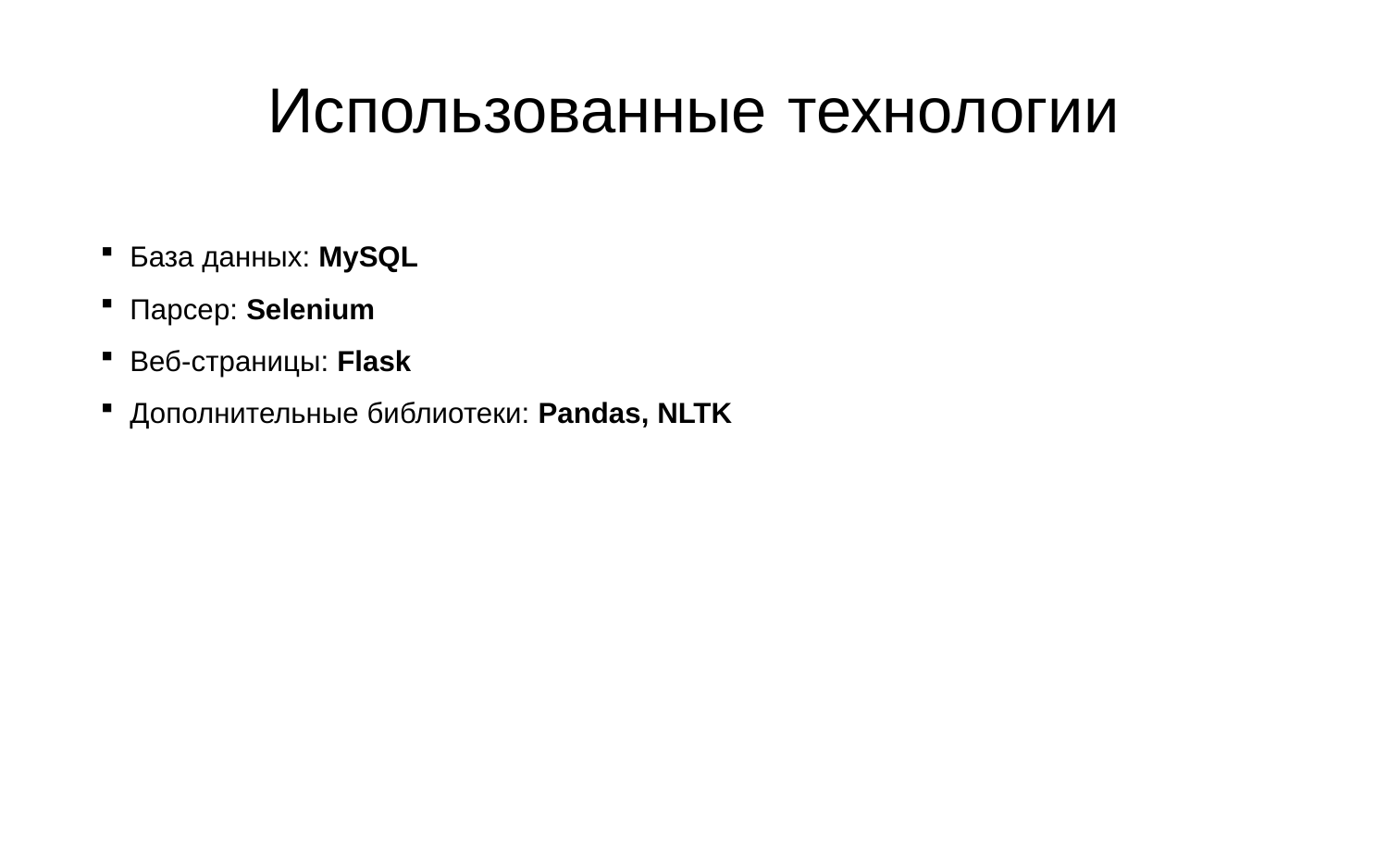

# Использованные технологии
  База данных: MySQL
  Парсер: Selenium
  Веб-страницы: Flask
  Дополнительные библиотеки: Pandas, NLTK